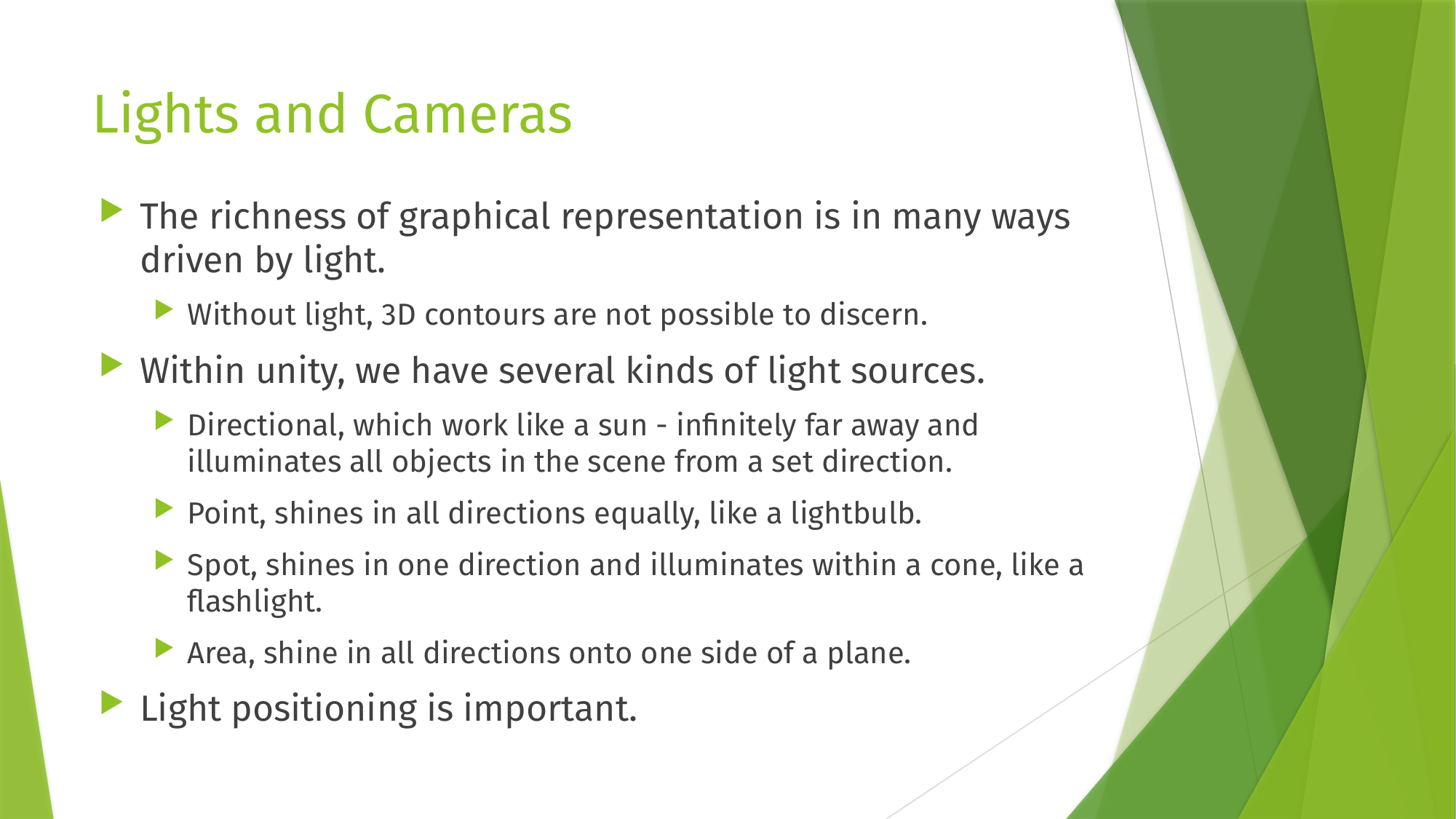

# Lights and Cameras
The richness of graphical representation is in many ways driven by light.
Without light, 3D contours are not possible to discern.
Within unity, we have several kinds of light sources.
Directional, which work like a sun - infinitely far away and illuminates all objects in the scene from a set direction.
Point, shines in all directions equally, like a lightbulb.
Spot, shines in one direction and illuminates within a cone, like a flashlight.
Area, shine in all directions onto one side of a plane.
Light positioning is important.